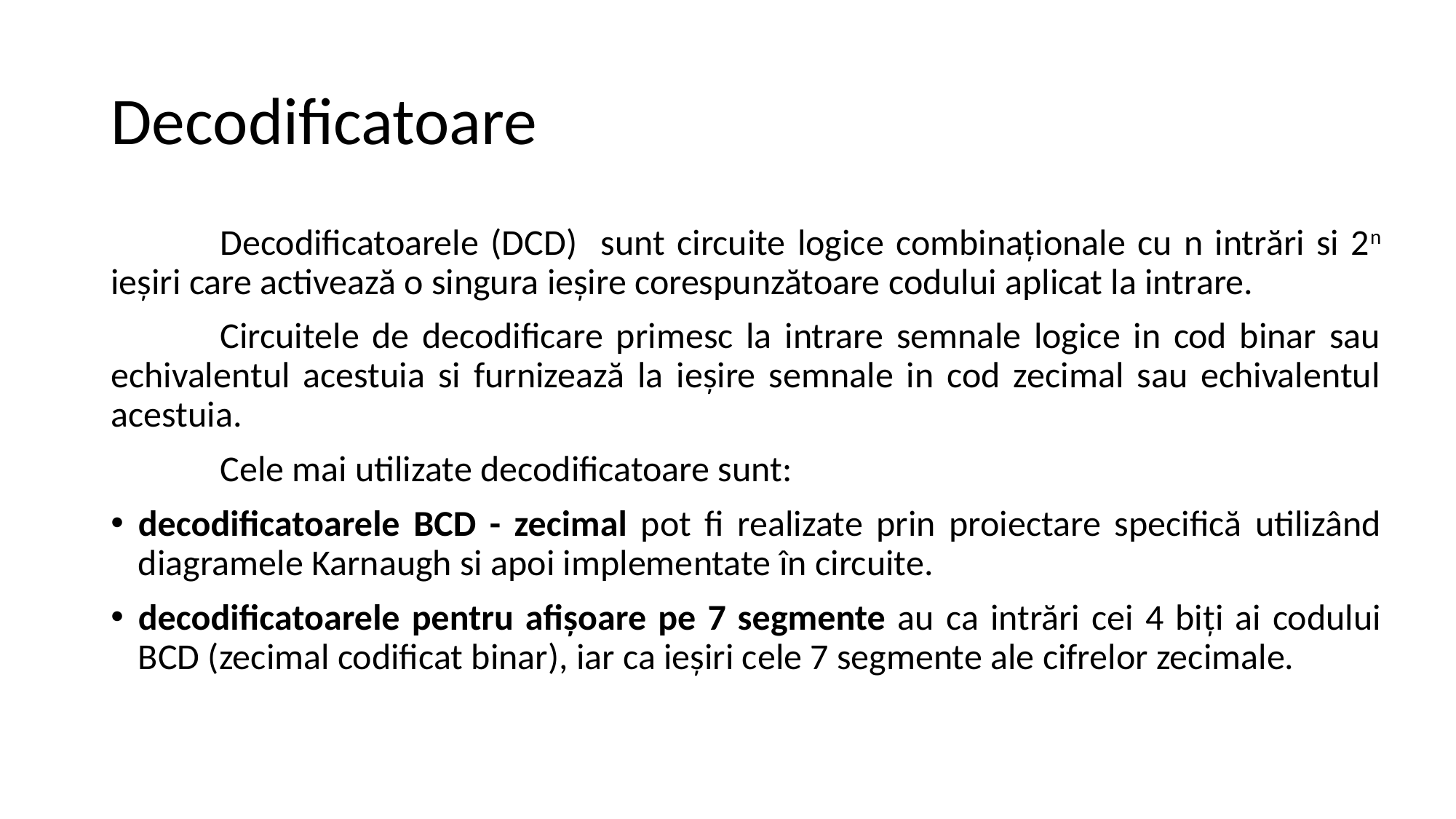

# Decodificatoare
	Decodificatoarele (DCD)  sunt circuite logice combinaționale cu n intrări si 2n ieșiri care activează o singura ieșire corespunzătoare codului aplicat la intrare.
	Circuitele de decodificare primesc la intrare semnale logice in cod binar sau echivalentul acestuia si furnizează la ieșire semnale in cod zecimal sau echivalentul acestuia.
	Cele mai utilizate decodificatoare sunt:
decodificatoarele BCD - zecimal pot fi realizate prin proiectare specifică utilizând diagramele Karnaugh si apoi implementate în circuite.
decodificatoarele pentru afișoare pe 7 segmente au ca intrări cei 4 biți ai codului BCD (zecimal codificat binar), iar ca ieșiri cele 7 segmente ale cifrelor zecimale.